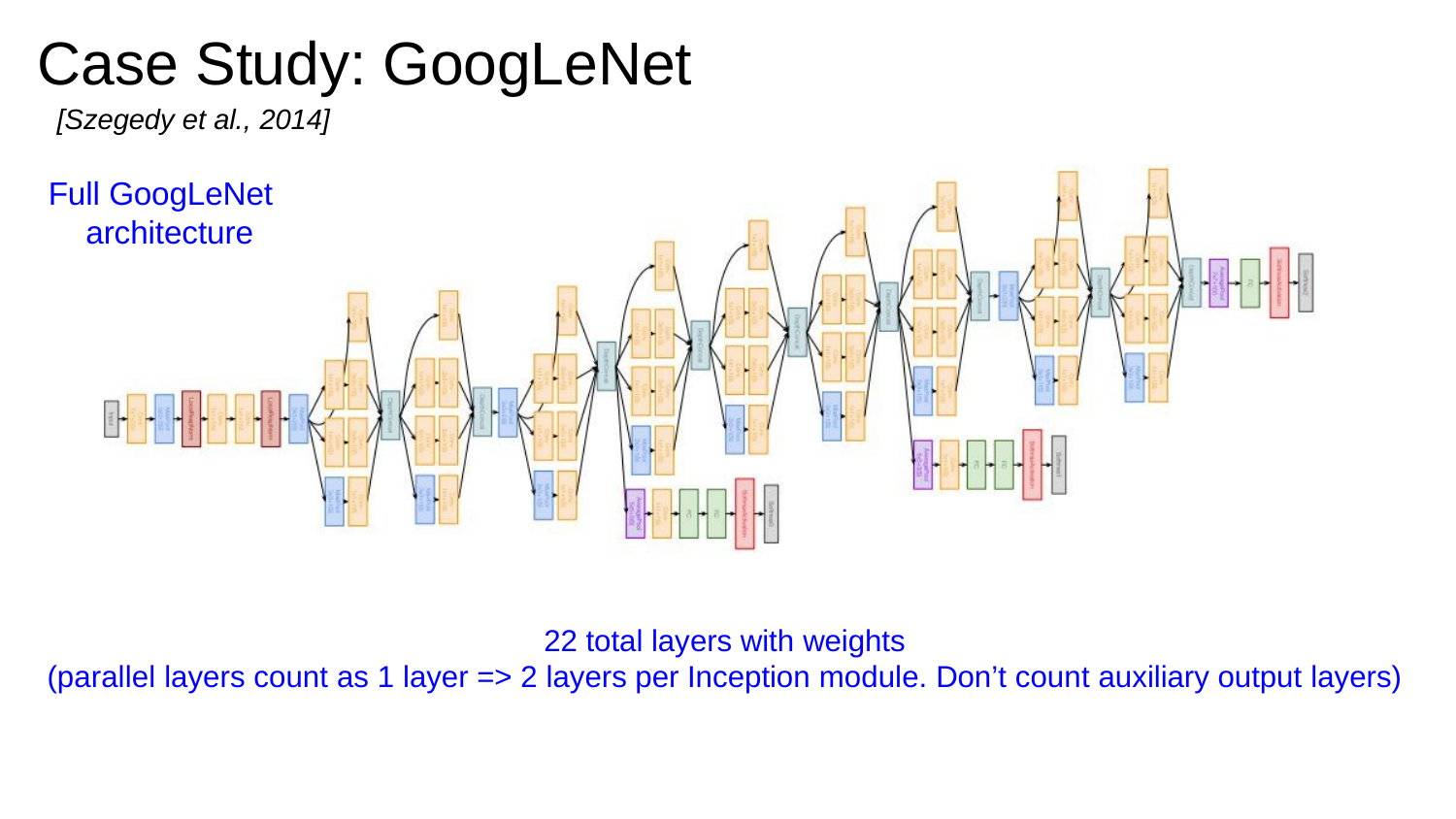

# Case Study: GoogLeNet
[Szegedy et al., 2014]

Full GoogLeNet  architecture
22 total layers with weights
(parallel layers count as 1 layer => 2 layers per Inception module. Don’t count auxiliary output layers)
Lecture 9 - 59
May 1, 2018
Fei-Fei Li & Justin Johnson & Serena Yeung
Fei-Fei Li & Justin Johnson & Serena Yeung	Lecture 9 -	May 1, 2018